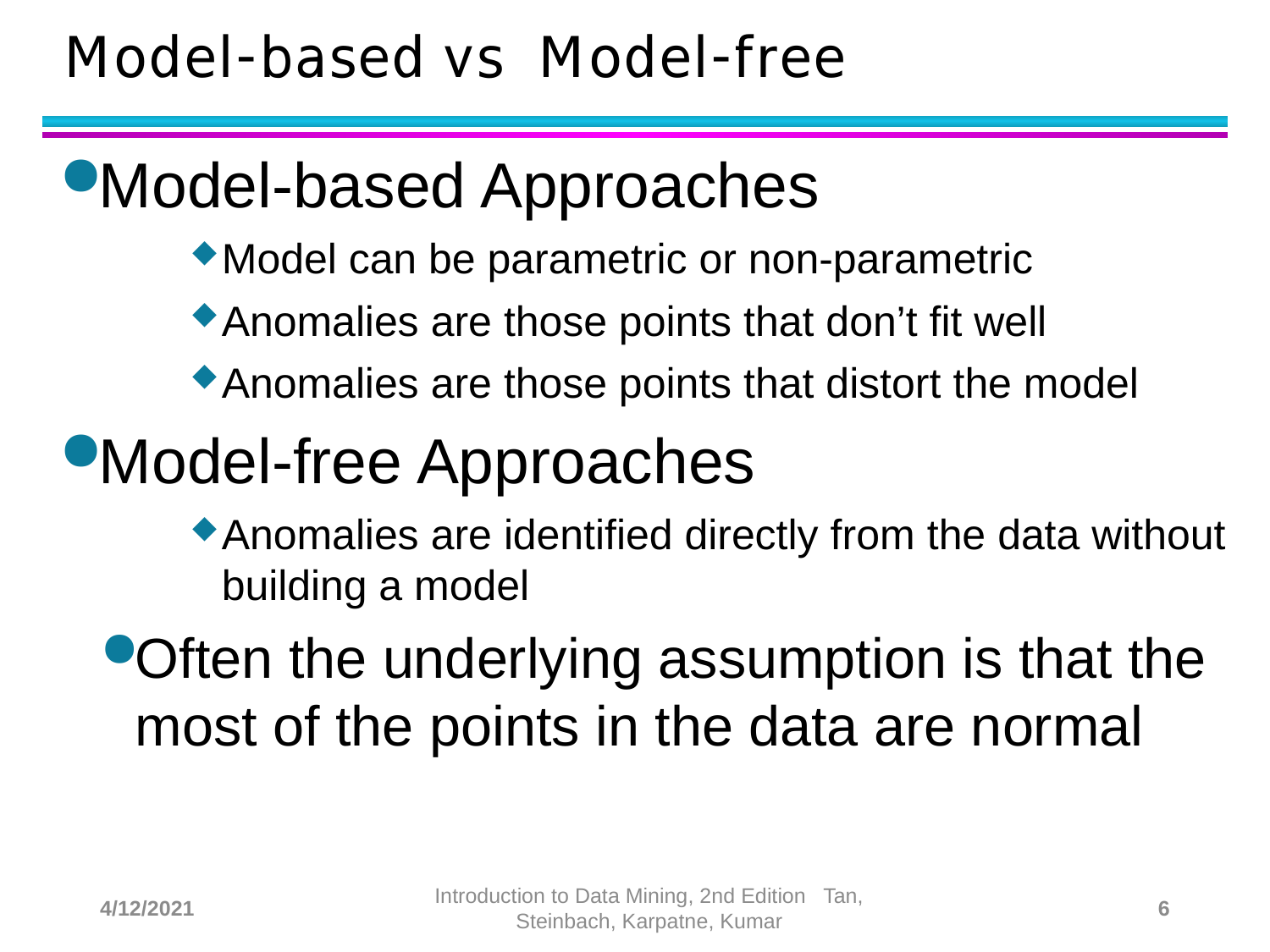

# Model-based vs  Model-free

Model-based Approaches
Model can be parametric or non-parametric
Anomalies are those points that don’t fit well
Anomalies are those points that distort the model
Model-free Approaches
Anomalies are identified directly from the data without building a model
Often the underlying assumption is that the most of the points in the data are normal
4/12/2021
Introduction to Data Mining, 2nd Edition   Tan, Steinbach, Karpatne, Kumar
6